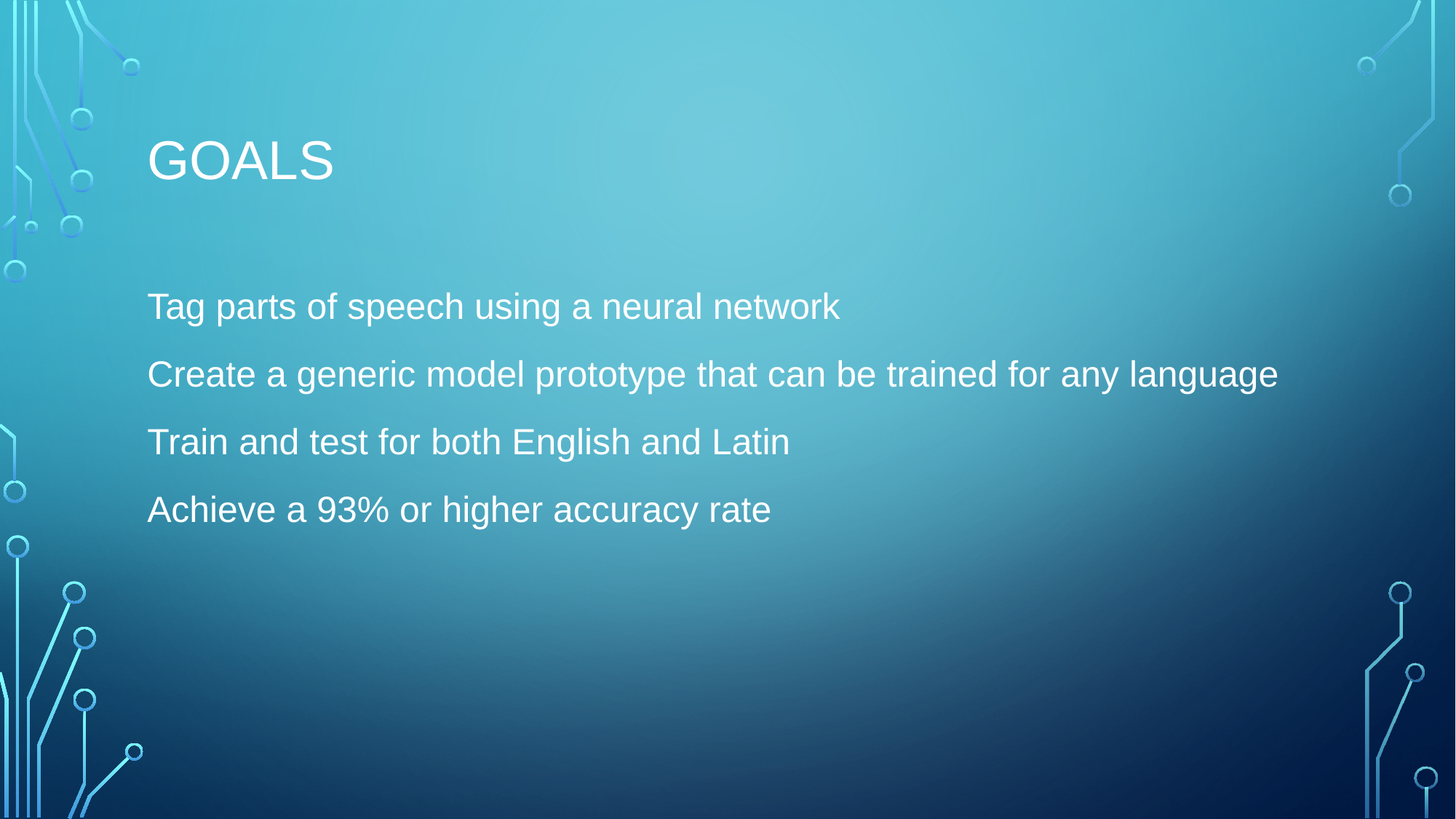

# goals
Tag parts of speech using a neural network
Create a generic model prototype that can be trained for any language
Train and test for both English and Latin
Achieve a 93% or higher accuracy rate